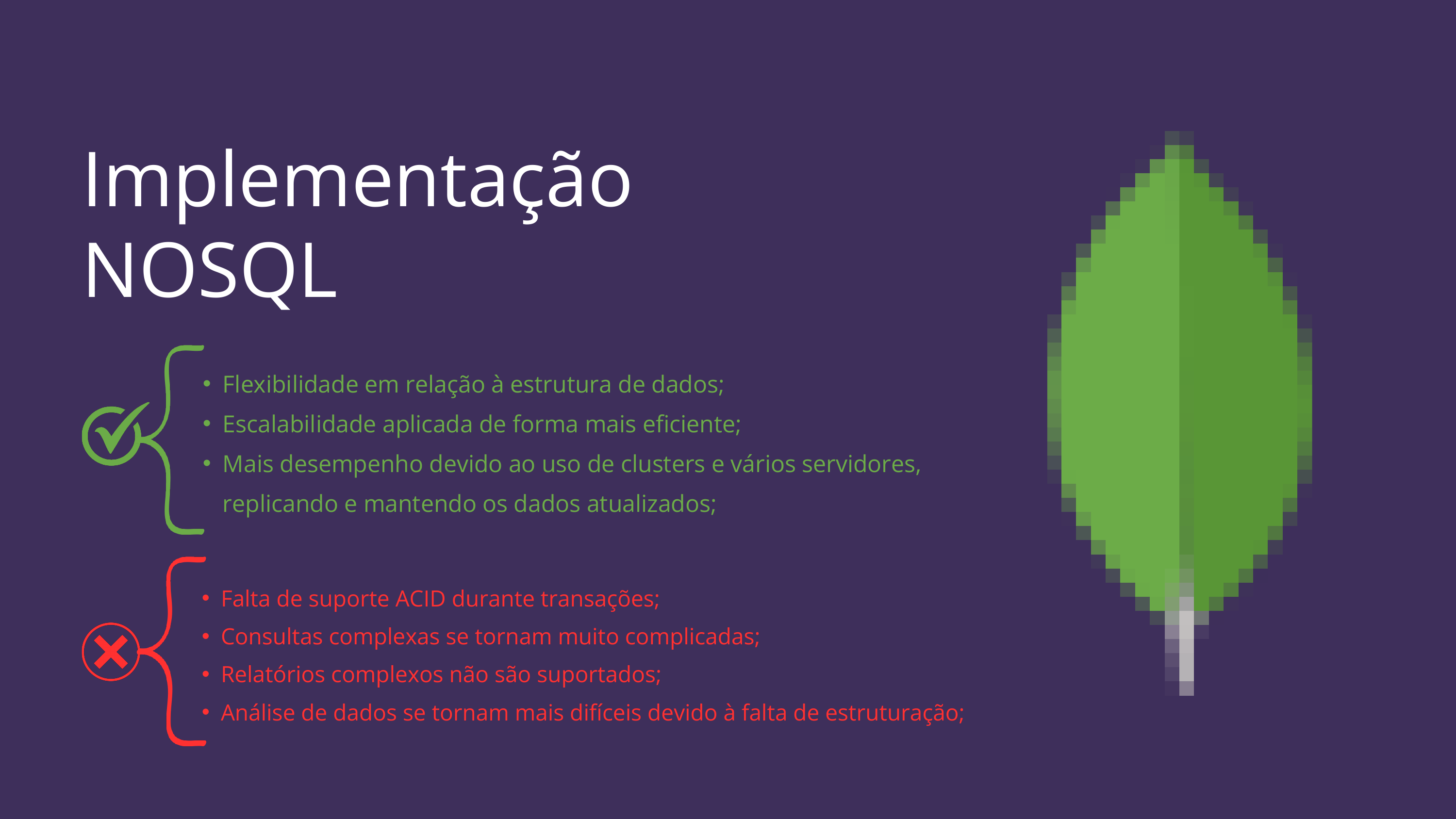

Implementação
NOSQL

Flexibilidade em relação à estrutura de dados;
Escalabilidade aplicada de forma mais eficiente;
Mais desempenho devido ao uso de clusters e vários servidores, replicando e mantendo os dados atualizados;

Falta de suporte ACID durante transações;
Consultas complexas se tornam muito complicadas;
Relatórios complexos não são suportados;
Análise de dados se tornam mais difíceis devido à falta de estruturação;